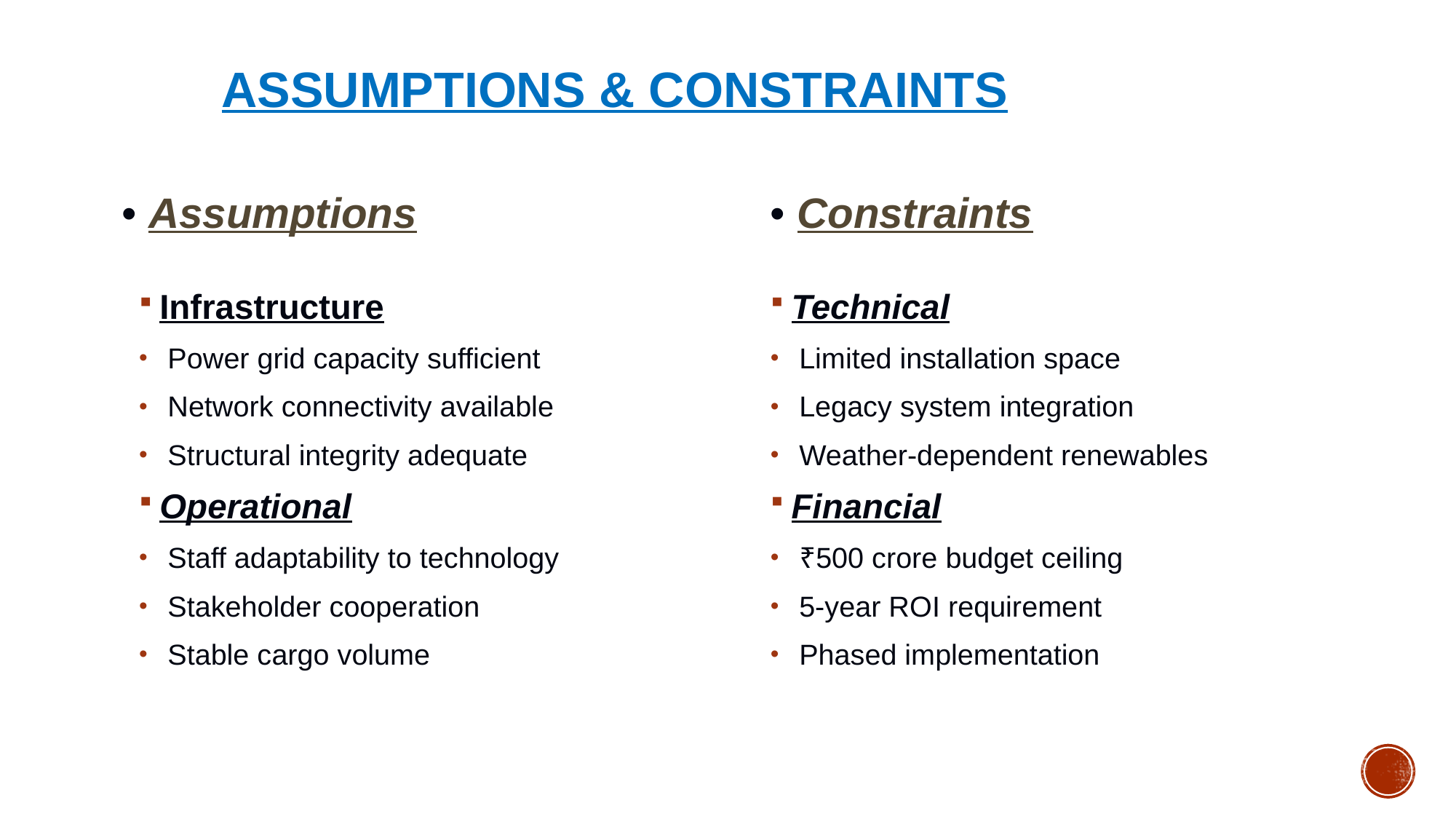

# Assumptions & Constraints
• Assumptions
• Constraints
Infrastructure
 Power grid capacity sufficient
 Network connectivity available
 Structural integrity adequate
Operational
 Staff adaptability to technology
 Stakeholder cooperation
 Stable cargo volume

Technical
 Limited installation space
 Legacy system integration
 Weather-dependent renewables
Financial
 ₹500 crore budget ceiling
 5-year ROI requirement
 Phased implementation